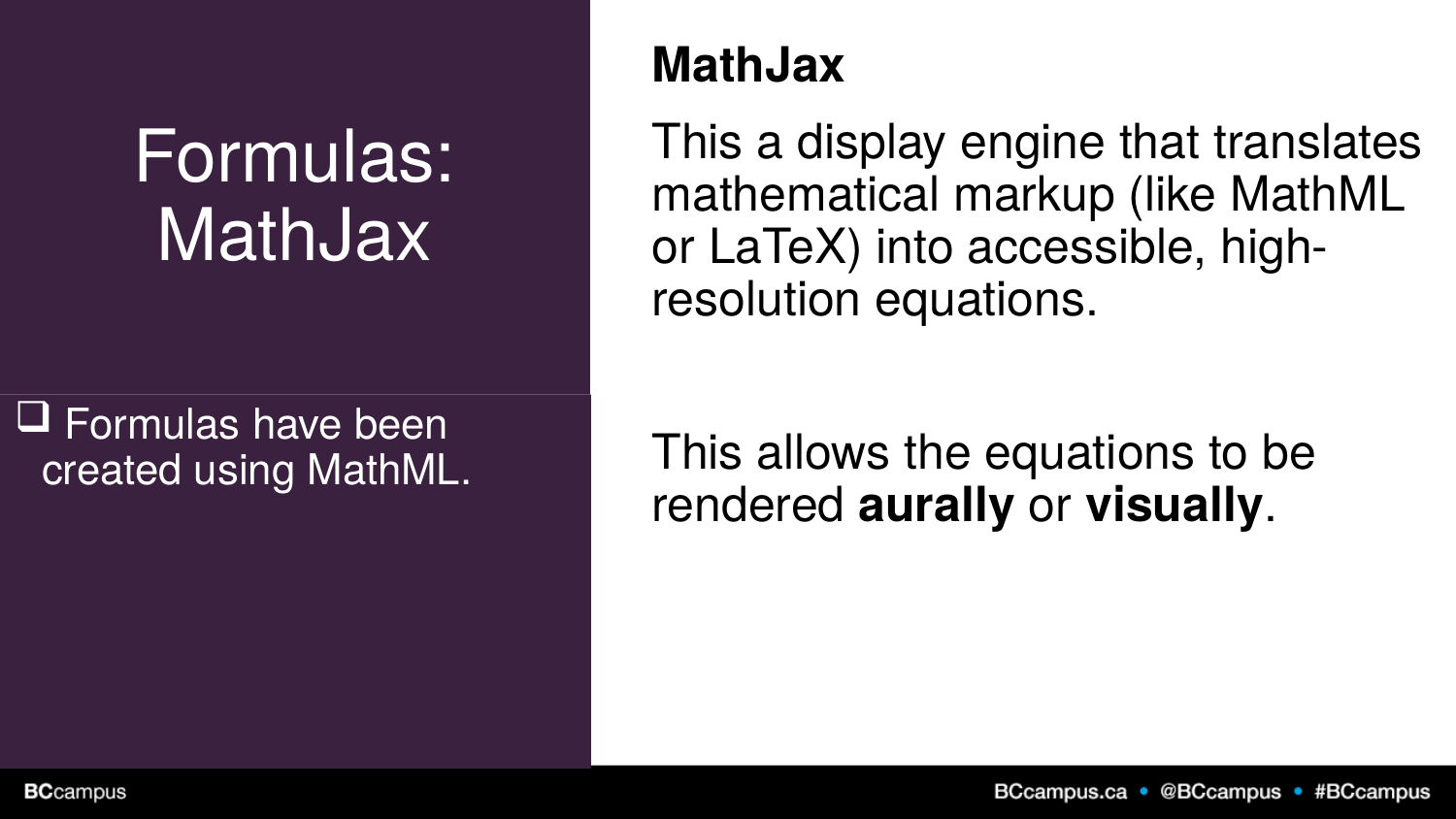

# Formulas: MathJax
MathJax
This a display engine that translates mathematical markup (like MathML or LaTeX) into accessible, high-resolution equations.

This allows the equations to be rendered aurally or visually.

 Formulas have been created using MathML.